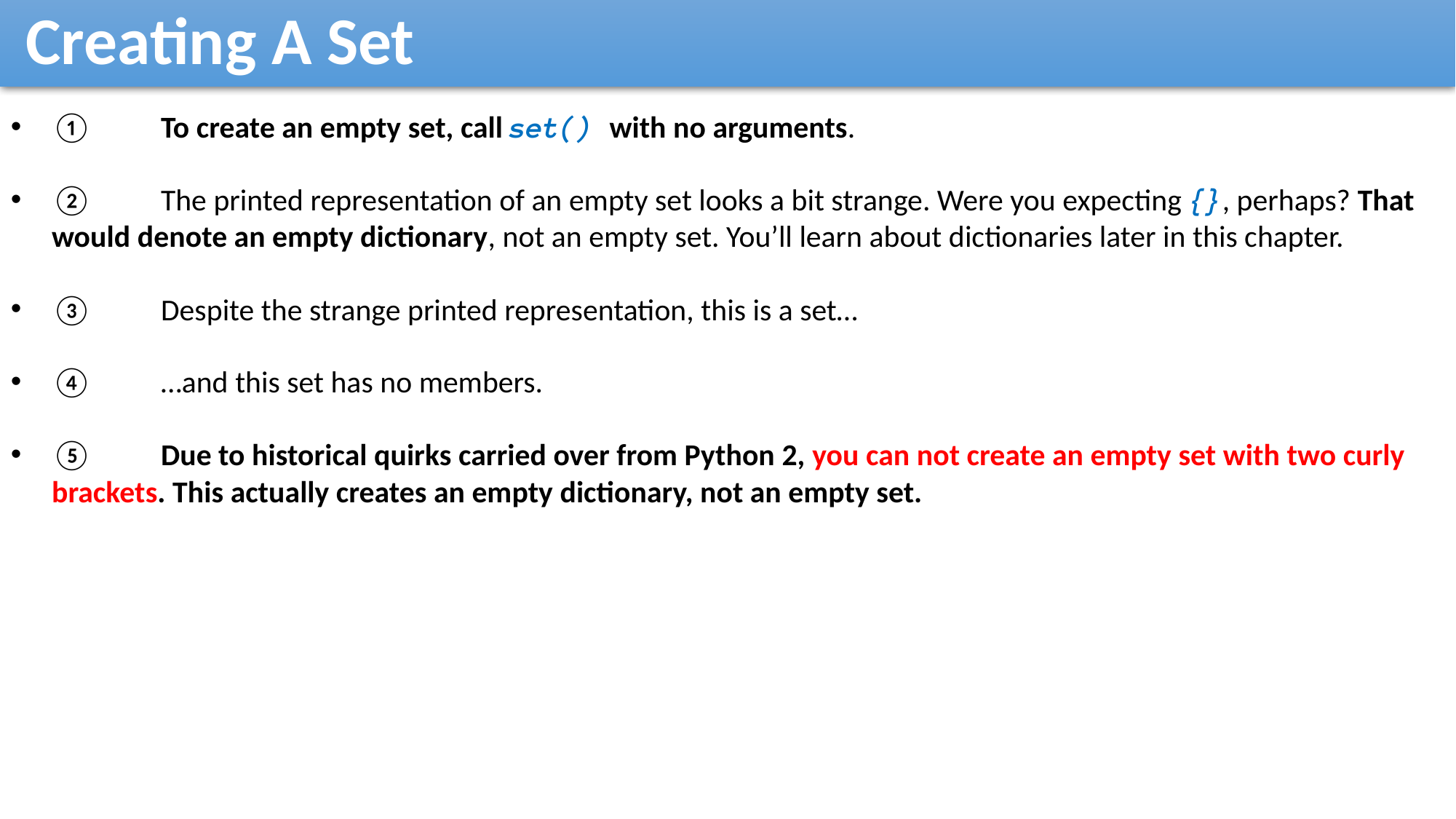

Creating A Set
①	To create an empty set, call set() with no arguments.

②	The printed representation of an empty set looks a bit strange. Were you expecting {}, perhaps? That would denote an empty dictionary, not an empty set. You’ll learn about dictionaries later in this chapter.

③	Despite the strange printed representation, this is a set…

④	…and this set has no members.

⑤	Due to historical quirks carried over from Python 2, you can not create an empty set with two curly brackets. This actually creates an empty dictionary, not an empty set.